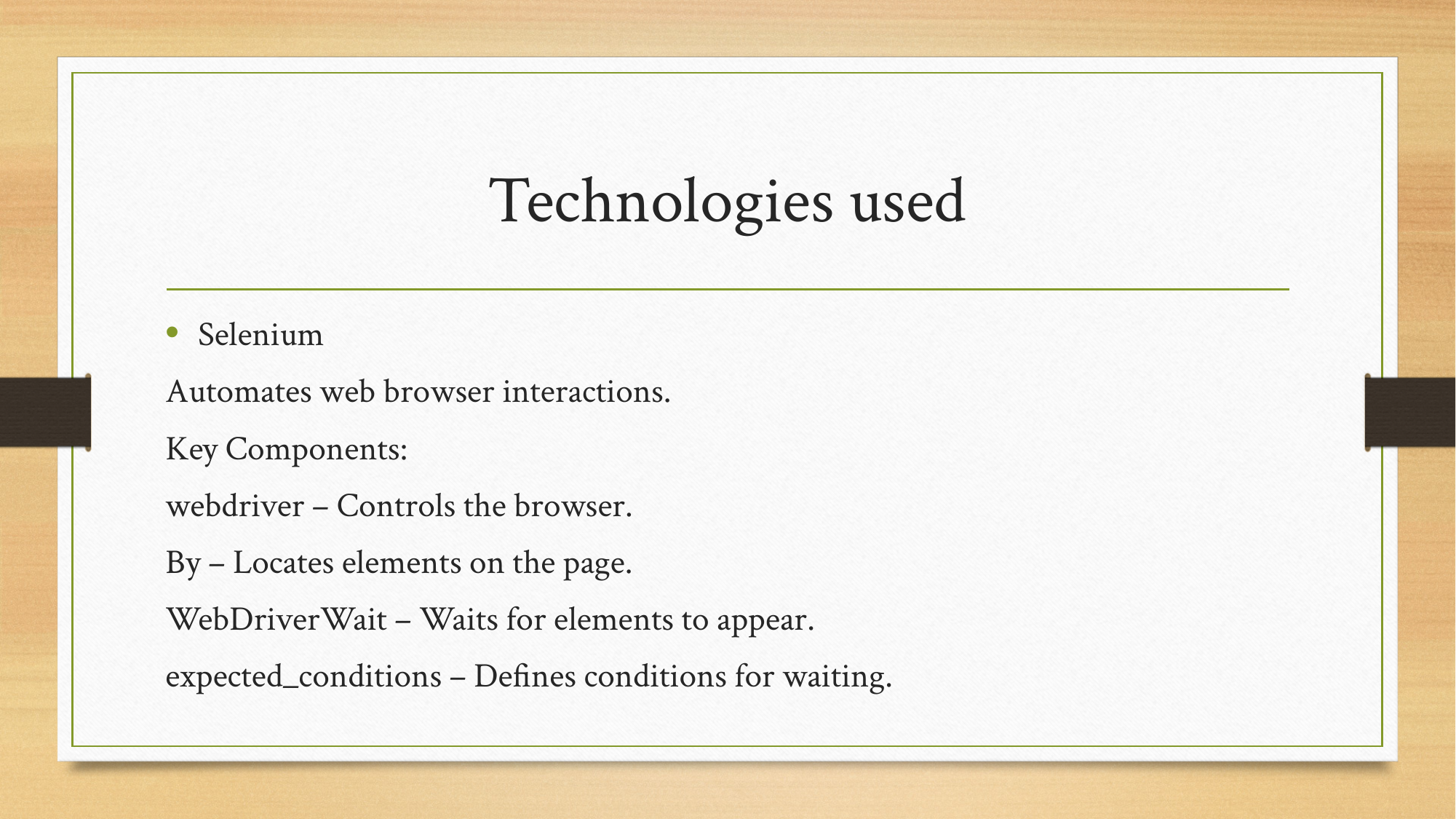

# Technologies used
Selenium
Automates web browser interactions.
Key Components:
webdriver – Controls the browser.
By – Locates elements on the page.
WebDriverWait – Waits for elements to appear.
expected_conditions – Defines conditions for waiting.